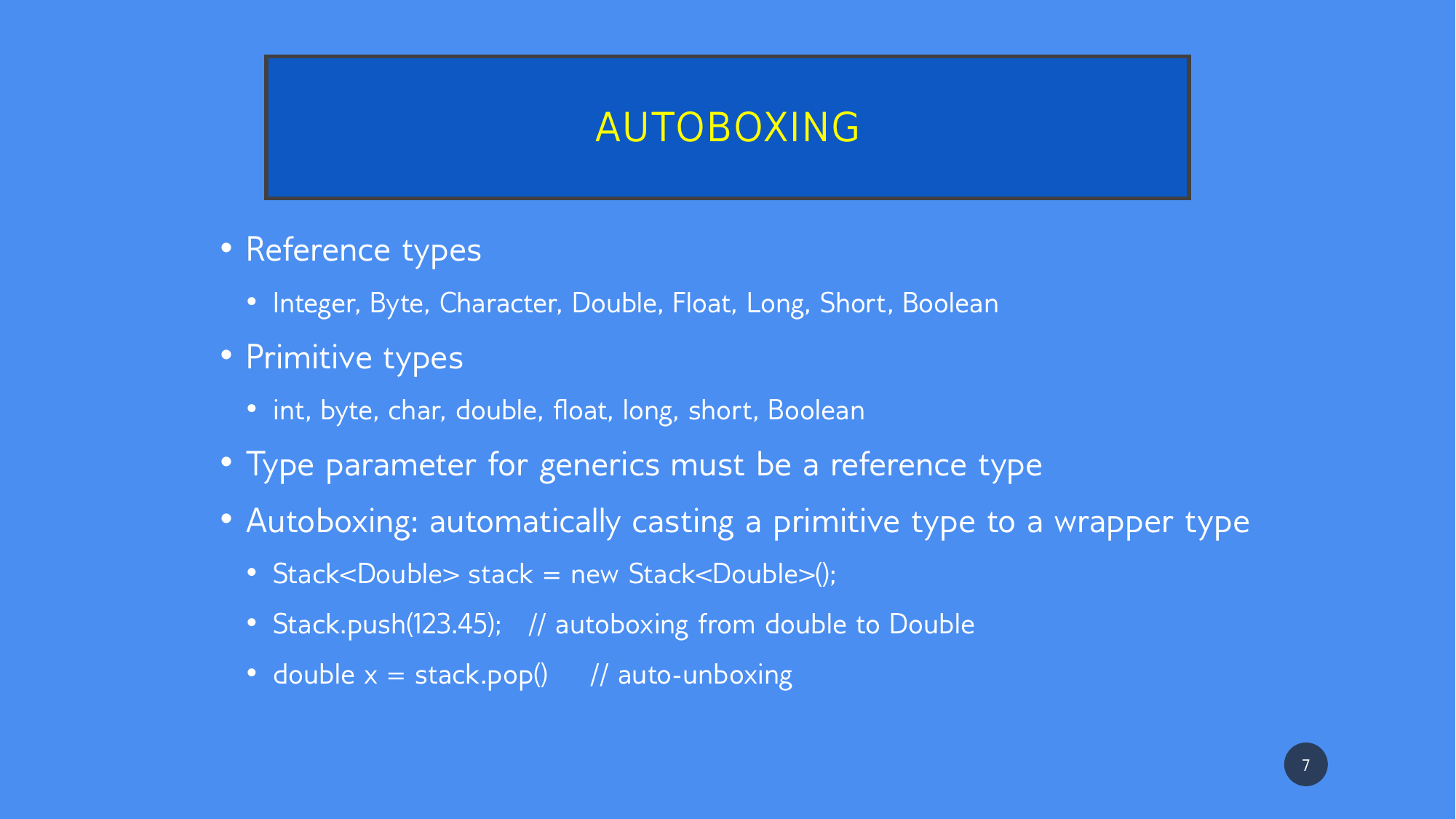

# autoboxing
Reference types
Integer, Byte, Character, Double, Float, Long, Short, Boolean
Primitive types
int, byte, char, double, float, long, short, Boolean
Type parameter for generics must be a reference type
Autoboxing: automatically casting a primitive type to a wrapper type
Stack<Double> stack = new Stack<Double>();
Stack.push(123.45);   // autoboxing from double to Double
double x = stack.pop()	// auto-unboxing
7